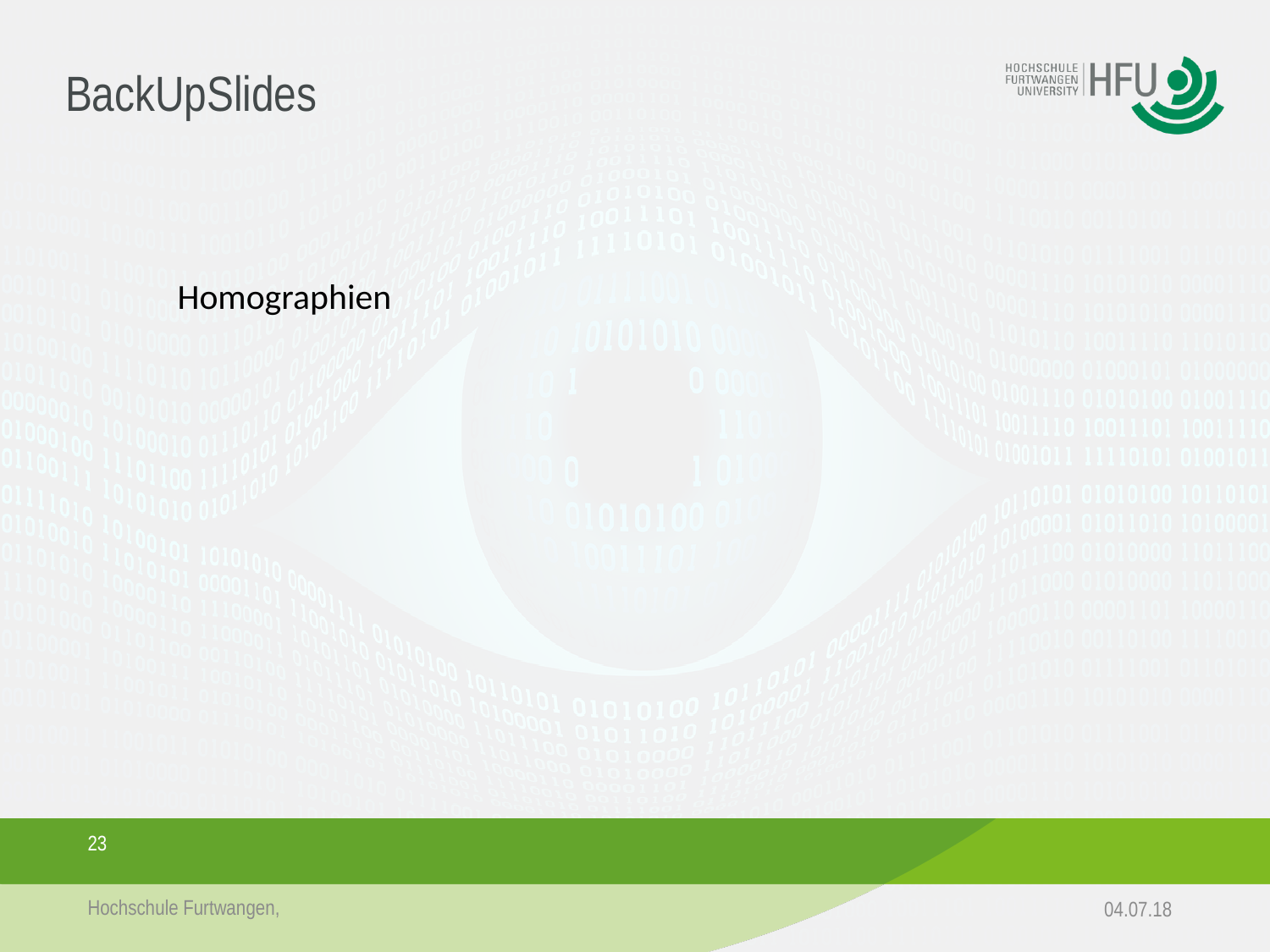

# BackUpSlides
Homographien
23
Hochschule Furtwangen,
04.07.18